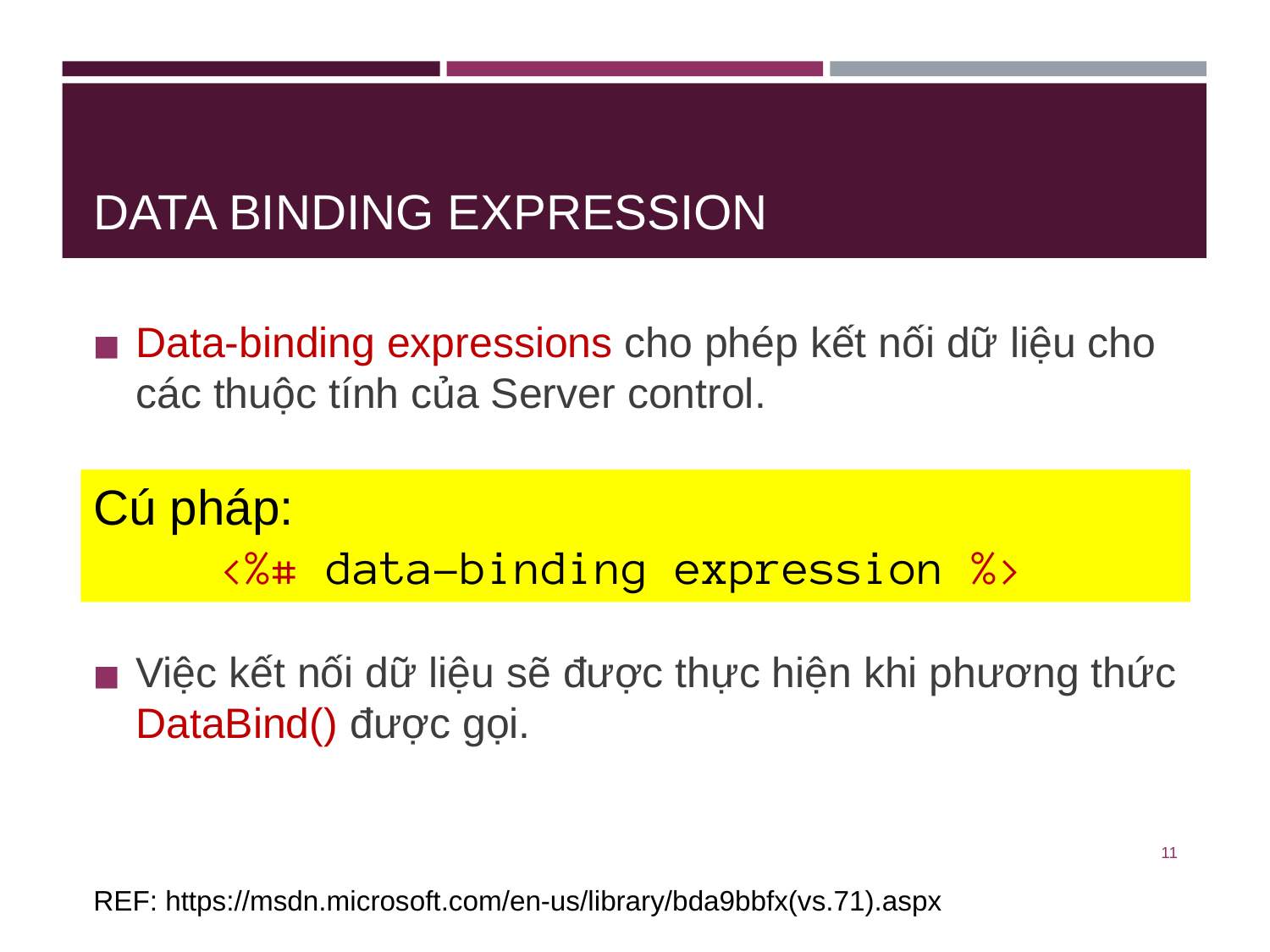

# DATA BINDING EXPRESSION
Data-binding expressions cho phép kết nối dữ liệu cho các thuộc tính của Server control.

Việc kết nối dữ liệu sẽ được thực hiện khi phương thức DataBind() được gọi.
Cú pháp:
<%# data-binding expression %>
11
REF: https://msdn.microsoft.com/en-us/library/bda9bbfx(vs.71).aspx